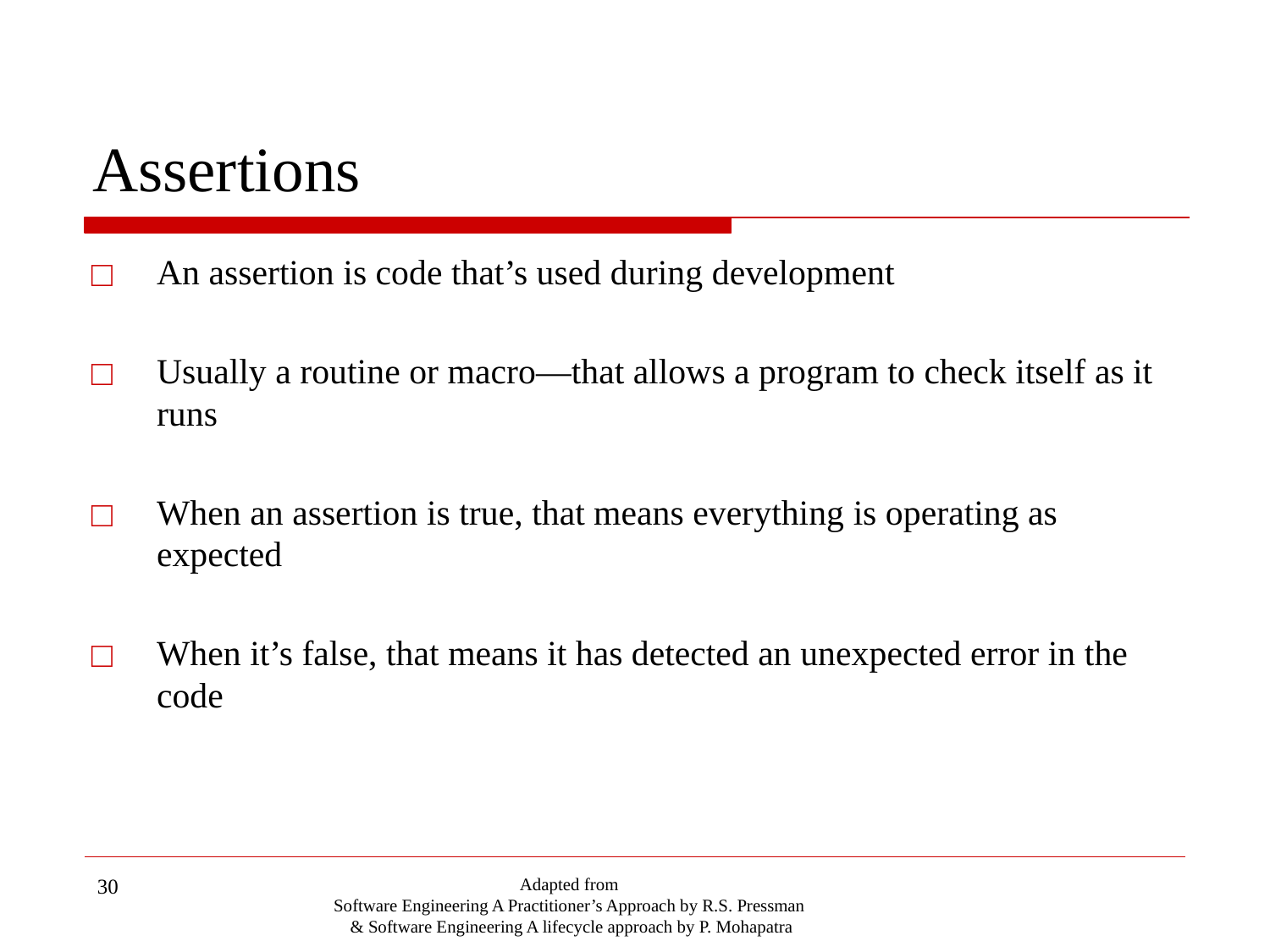

# Assertions
An assertion is code that’s used during development

Usually a routine or macro—that allows a program to check itself as it runs

When an assertion is true, that means everything is operating as expected

When it’s false, that means it has detected an unexpected error in the code

30
Adapted from
Software Engineering A Practitioner’s Approach by R.S. Pressman
& Software Engineering A lifecycle approach by P. Mohapatra